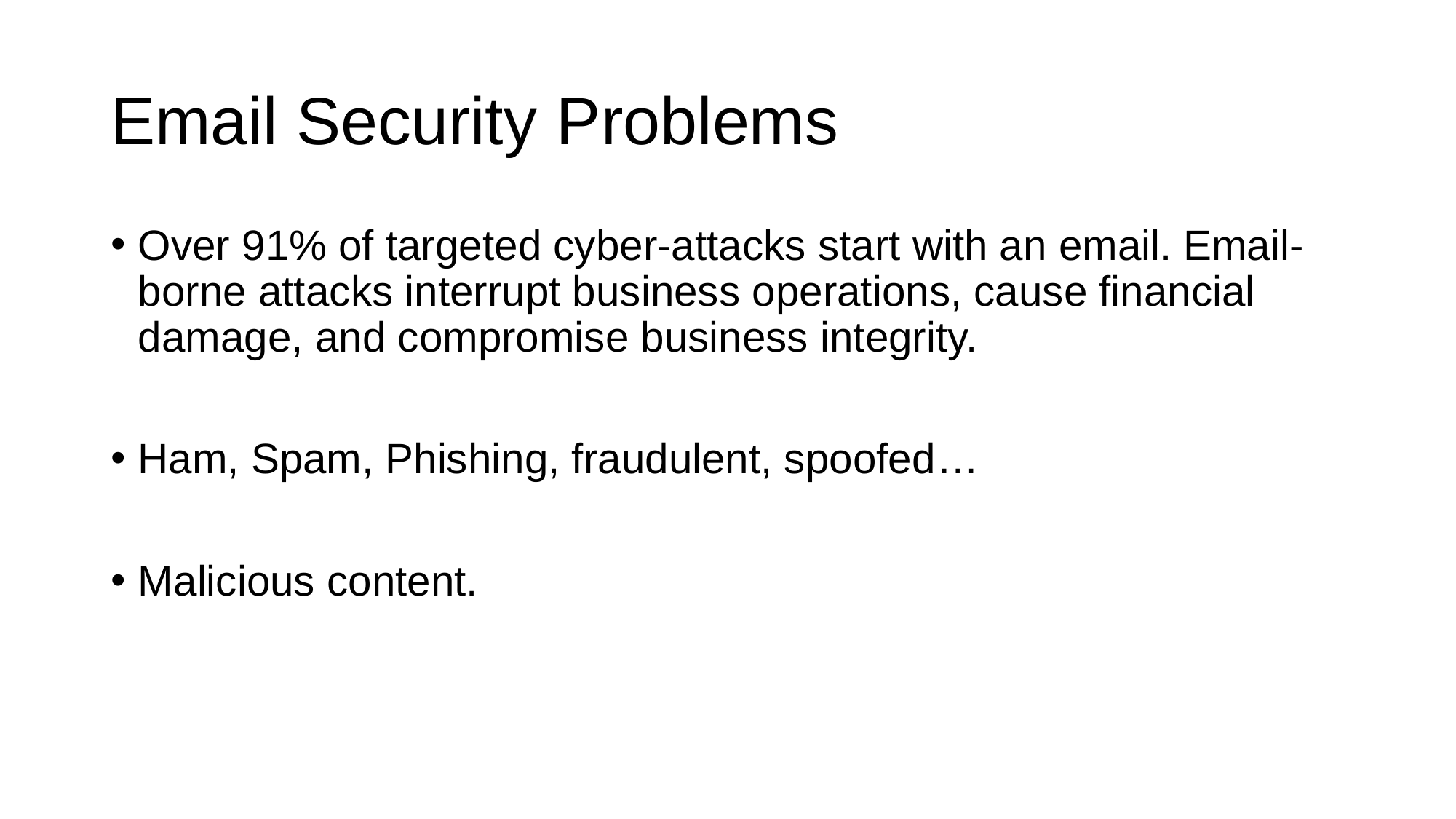

# Email Security Problems
Over 91% of targeted cyber-attacks start with an email. Email-borne attacks interrupt business operations, cause financial damage, and compromise business integrity.

Ham, Spam, Phishing, fraudulent, spoofed…

Malicious content.